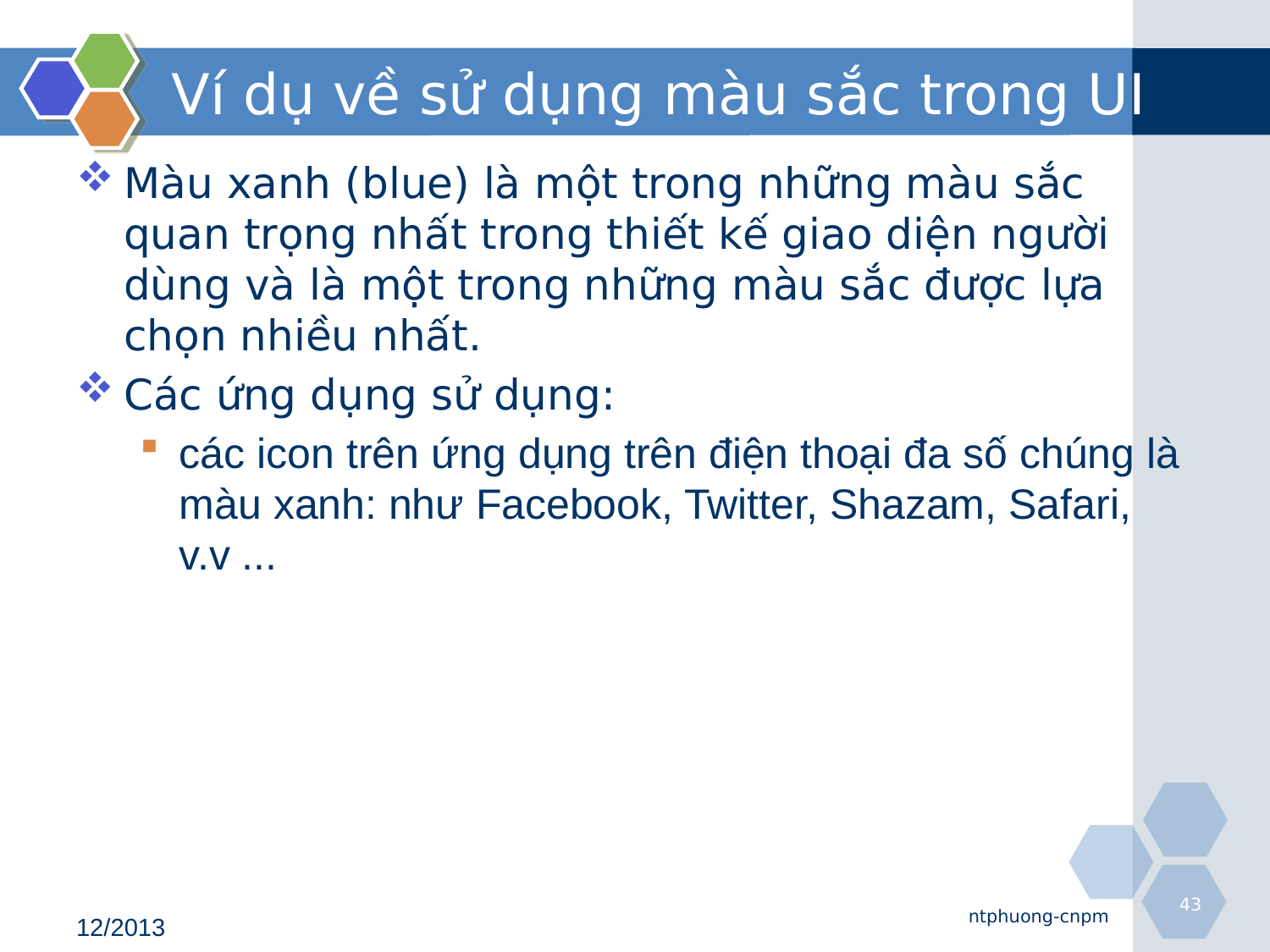

# Ví dụ về sử dụng màu sắc trong UI
Màu xanh (blue) là một trong những màu sắc quan trọng nhất trong thiết kế giao diện người dùng và là một trong những màu sắc được lựa chọn nhiều nhất.
Các ứng dụng sử dụng:
các icon trên ứng dụng trên điện thoại đa số chúng là màu xanh: như Facebook, Twitter, Shazam, Safari, v.v ...
43
ntphuong-cnpm
12/2013